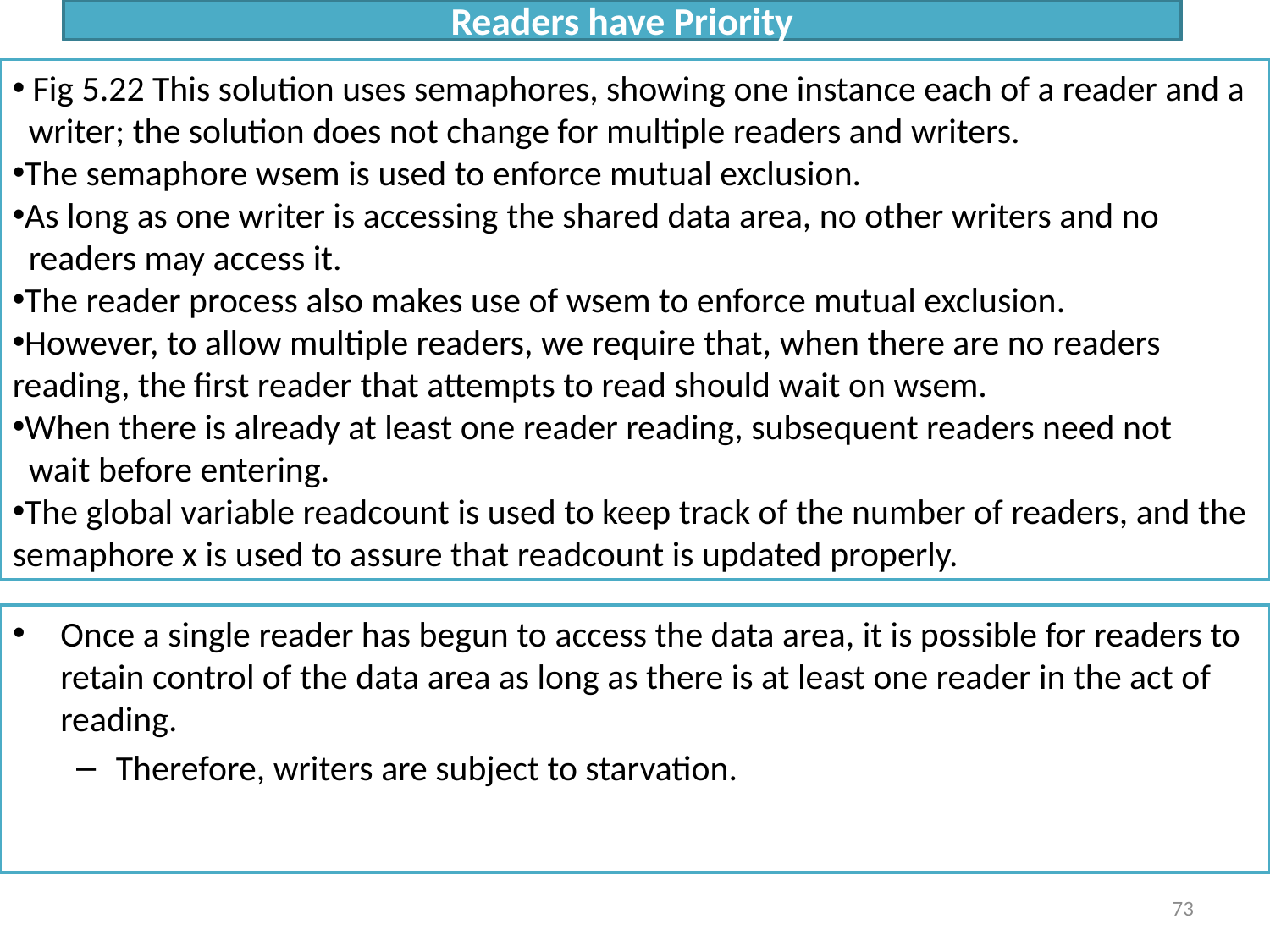

# Readers have Priority
 Fig 5.22 This solution uses semaphores, showing one instance each of a reader and a
  writer; the solution does not change for multiple readers and writers.
The semaphore wsem is used to enforce mutual exclusion.
As long as one writer is accessing the shared data area, no other writers and no
  readers may access it.
The reader process also makes use of wsem to enforce mutual exclusion.
However, to allow multiple readers, we require that, when there are no readers reading, the first reader that attempts to read should wait on wsem.
When there is already at least one reader reading, subsequent readers need not
  wait before entering.
The global variable readcount is used to keep track of the number of readers, and the semaphore x is used to assure that readcount is updated properly.
Once a single reader has begun to access the data area, it is possible for readers to retain control of the data area as long as there is at least one reader in the act of reading.
Therefore, writers are subject to starvation.

73